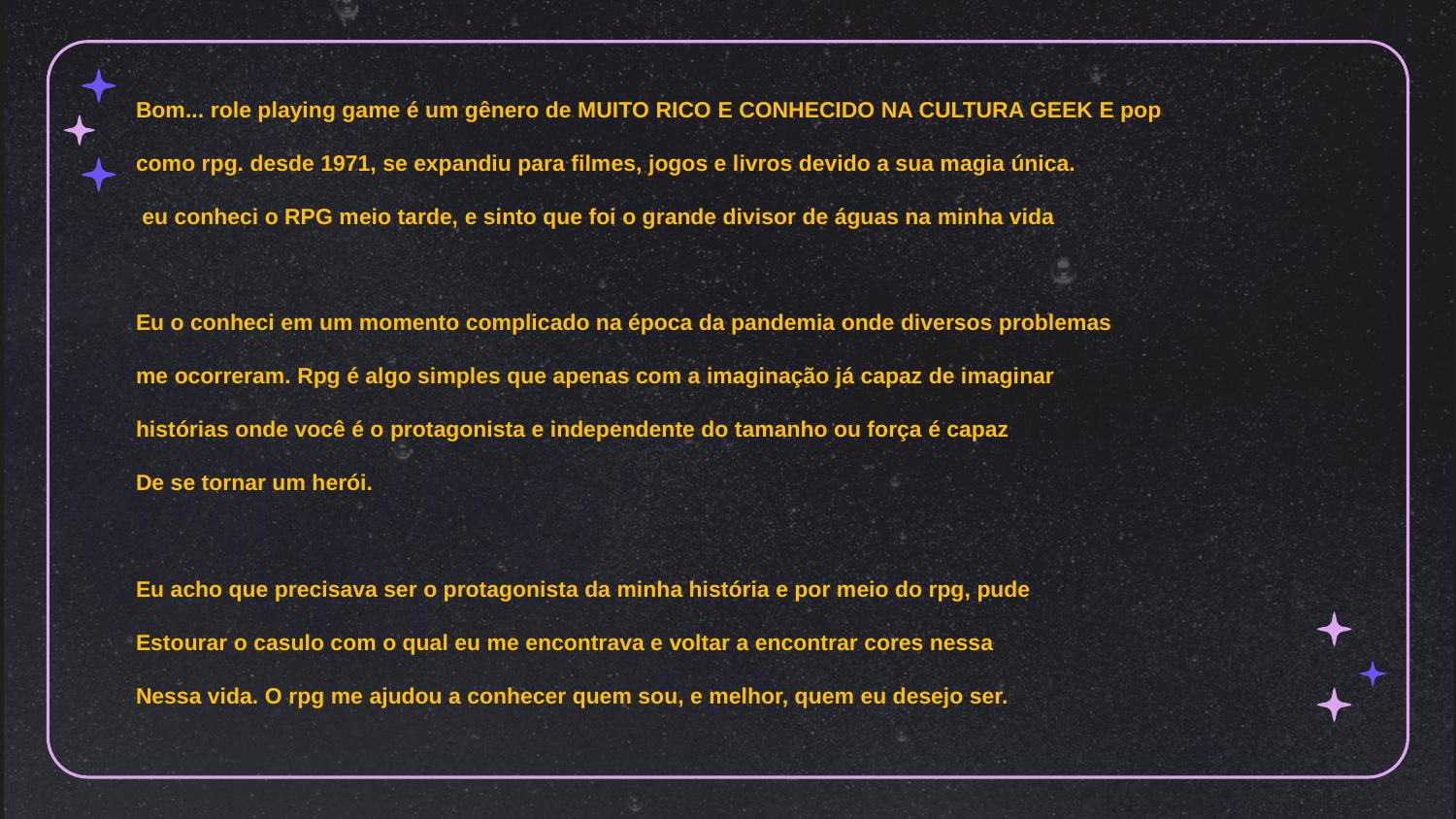

Bom... role playing game é um gênero de MUITO RICO E CONHECIDO NA CULTURA GEEK E pop

como rpg. desde 1971, se expandiu para filmes, jogos e livros devido a sua magia única.

 eu conheci o RPG meio tarde, e sinto que foi o grande divisor de águas na minha vida

Eu o conheci em um momento complicado na época da pandemia onde diversos problemas

me ocorreram. Rpg é algo simples que apenas com a imaginação já capaz de imaginar

histórias onde você é o protagonista e independente do tamanho ou força é capaz

De se tornar um herói.

Eu acho que precisava ser o protagonista da minha história e por meio do rpg, pude

Estourar o casulo com o qual eu me encontrava e voltar a encontrar cores nessa

Nessa vida. O rpg me ajudou a conhecer quem sou, e melhor, quem eu desejo ser.